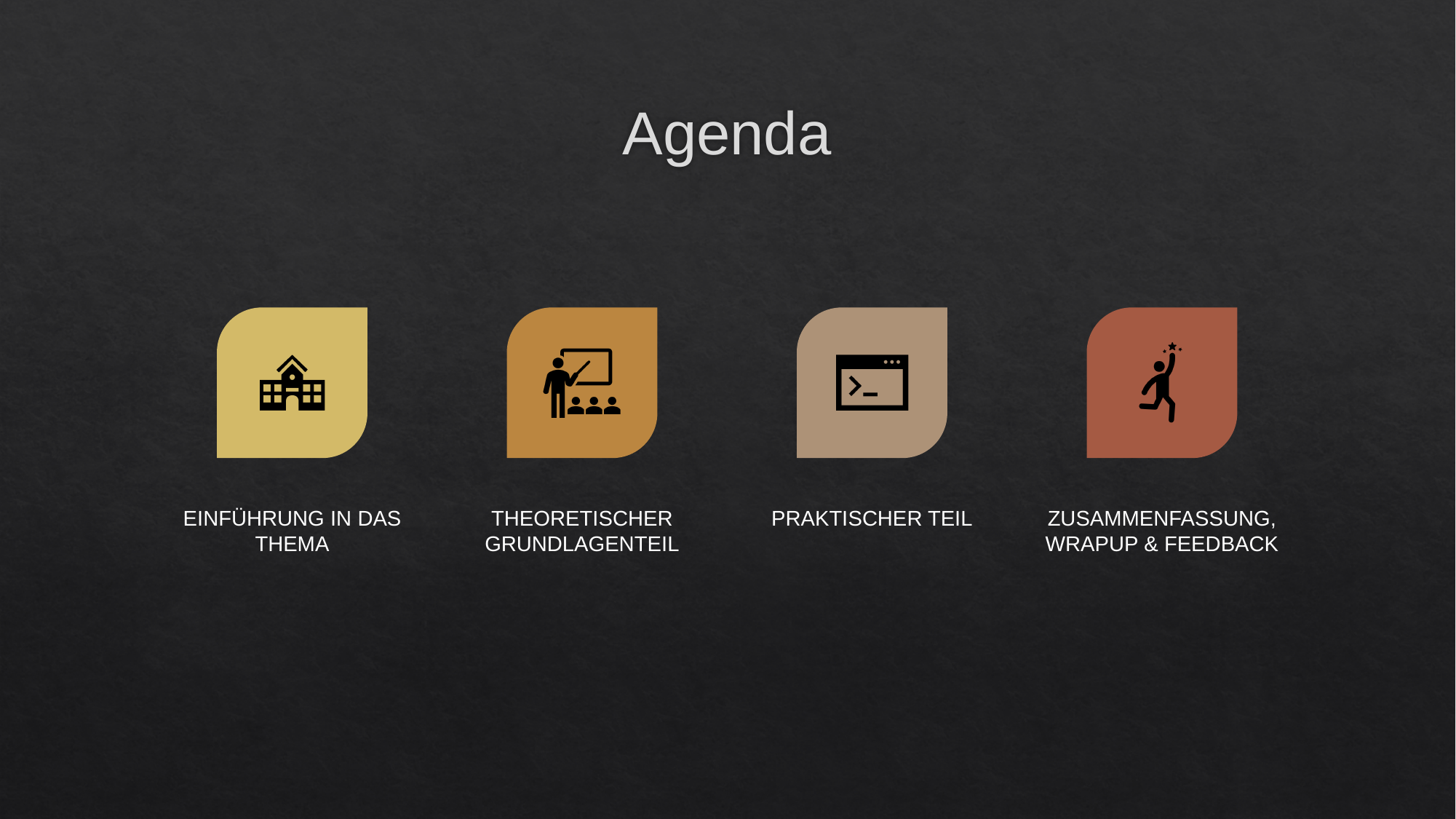

# Agenda
Einführung in das Thema
Theoretischer Grundlagenteil
Praktischer Teil
Zusammenfassung, WrapUp & Feedback